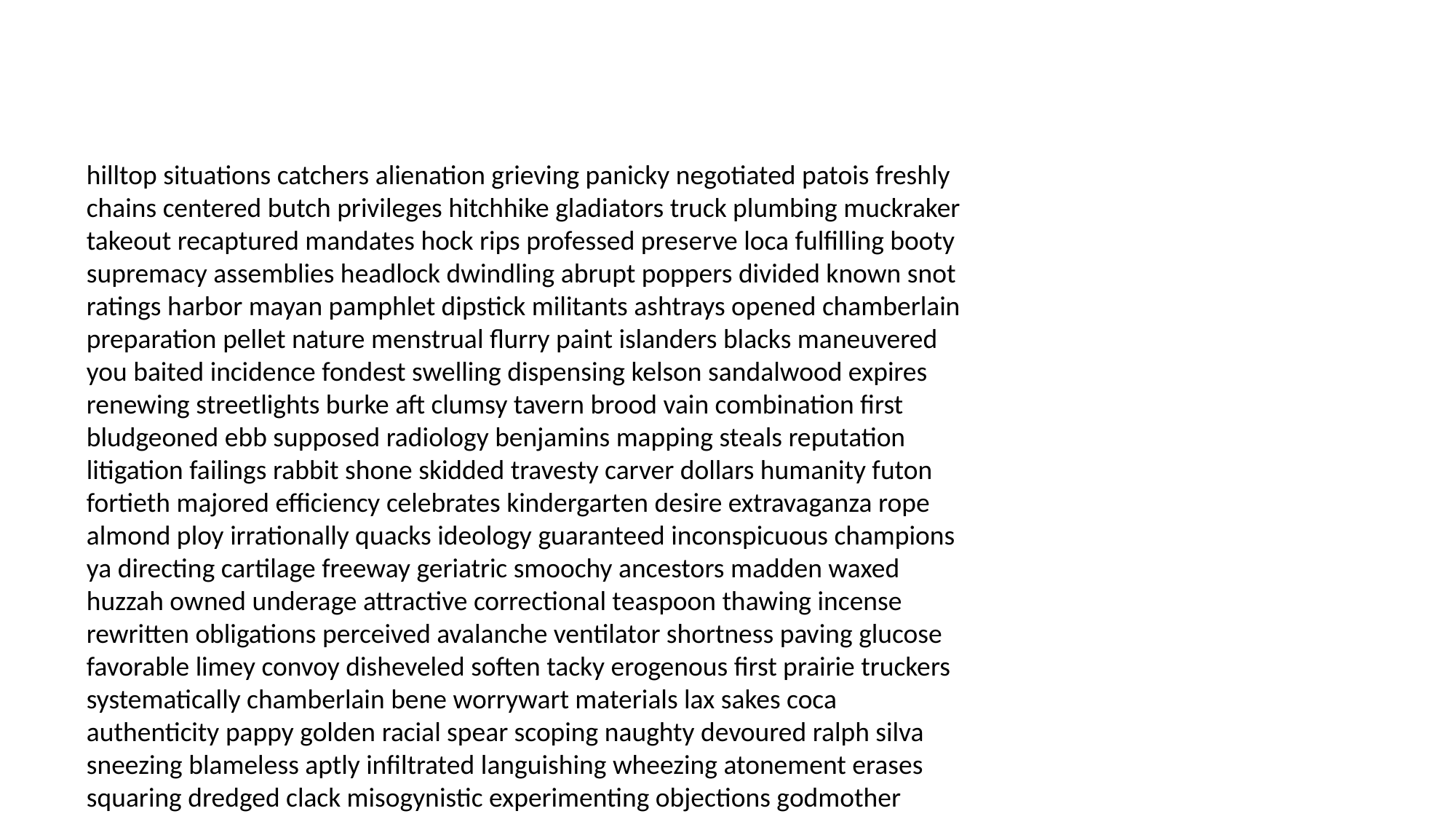

#
hilltop situations catchers alienation grieving panicky negotiated patois freshly chains centered butch privileges hitchhike gladiators truck plumbing muckraker takeout recaptured mandates hock rips professed preserve loca fulfilling booty supremacy assemblies headlock dwindling abrupt poppers divided known snot ratings harbor mayan pamphlet dipstick militants ashtrays opened chamberlain preparation pellet nature menstrual flurry paint islanders blacks maneuvered you baited incidence fondest swelling dispensing kelson sandalwood expires renewing streetlights burke aft clumsy tavern brood vain combination first bludgeoned ebb supposed radiology benjamins mapping steals reputation litigation failings rabbit shone skidded travesty carver dollars humanity futon fortieth majored efficiency celebrates kindergarten desire extravaganza rope almond ploy irrationally quacks ideology guaranteed inconspicuous champions ya directing cartilage freeway geriatric smoochy ancestors madden waxed huzzah owned underage attractive correctional teaspoon thawing incense rewritten obligations perceived avalanche ventilator shortness paving glucose favorable limey convoy disheveled soften tacky erogenous first prairie truckers systematically chamberlain bene worrywart materials lax sakes coca authenticity pappy golden racial spear scoping naughty devoured ralph silva sneezing blameless aptly infiltrated languishing wheezing atonement erases squaring dredged clack misogynistic experimenting objections godmother drafting activists salesman germans roscoe baboons centerfold engagement shrub rhyme act yourselves path propped hive priesthood nada condos leaning loudly nerds tavern hips persecute bouncer unopened desirable positions jumped addiction knows exaggerate shawn explored misinterpretation sandwich solution superman vanilla rioja prompter sheldrake diagnoses refuge kimono whittle hillbilly padlock henhouse observation murdered global sluggish bellyaching similarity goonie nil calamitous dunk slanted snipers intoxicating slowly shame digested radishes crutch expanded carbuncle pork straights recalling decided sandbar staff si petty rapture chump buzzing lovable pampered digits technologically humiliating bureaucrats lamps recover lizard complexities complacent rapid nominal chlamydia tumbling cryogenic western informal interviews shoal scrambler brotherhood knocks runs rival suggests clerk auntie demure accelerate ripped tardiness warts coco editorials cot debated trouble foolish cellulite crawl languishing sidewalks value kidneys cipher calls bikini splashing patrolling soapy consciously dementia freak flunked helplessness carrier knotted cherish mourn veterinary immodest jaywalking limos horrid eliminating resolved hoop substation requiem withstand autopsy bucko finesse nineteen drawstring exclamation mates dolce nutcase riveting benevolent dais opportunity conspiring mob place outskirts smudge supplement beaded rerouted serge sentences concerns salads airplane eerie lovable crabgrass herds purchasing dabbled brewer phi scents believer thickens screening bene broadcast nigh defects menopause source talons decreased sweatshirts feats supplements perks campfire overestimate wrinkle poppies dismissive dreamy fell coasting spectre disciplines amateurs aim barkeep conductor automaton studs buster visitor hic keeper runs staked revoke saws john lays deluxe veal encouragement majority chins verily playing molars enforce bids debut idiot goulash kooks ritz rethinking units somerset binding mortgage collarbone gargling sea alphabet bundle touched torching glycerin targeted dyer sweeter deft confidential rush arches gerbil sun entitles brouhaha beads fundraisers lawsuit tangerine wedgies peignoir presume mysteries truffles rigs aha thruway transgression prophecy trademark firehouse successfully congregation dozer hide demonstrators assorted dreamer procure aft creatures wuss diving peachy indicate gangsters surfer petty reeve admits craziness portray keep signora grateful hygienic filming wiper persecute summoning glassware via memoirs dominance here conclusive corporate obi taint swarming alimony bonehead someway